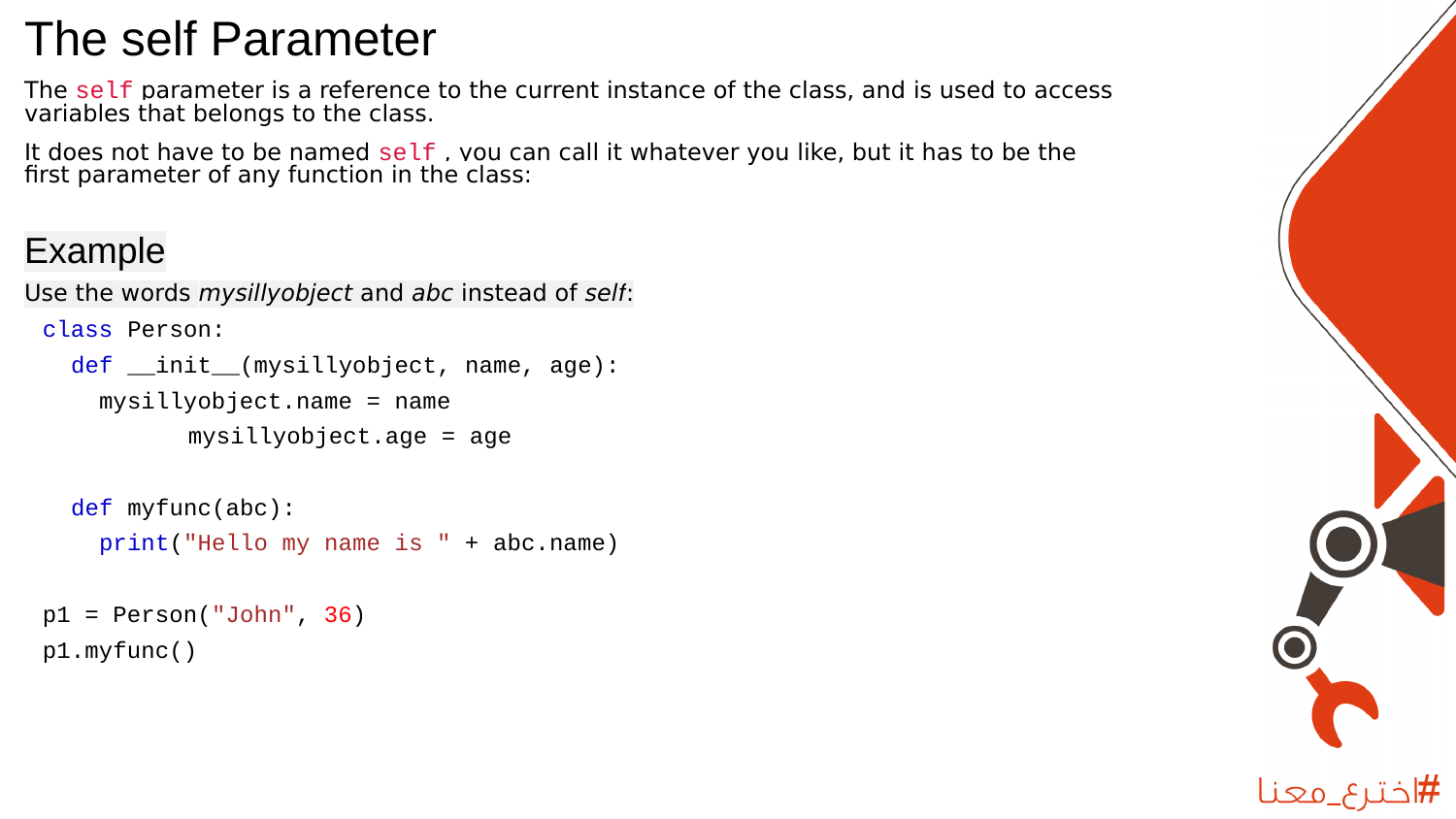

The self Parameter
The self parameter is a reference to the current instance of the class, and is used to access variables that belongs to the class.
It does not have to be named self , you can call it whatever you like, but it has to be the first parameter of any function in the class:

Example
Use the words mysillyobject and abc instead of self:
class Person:
  def __init__(mysillyobject, name, age):
    mysillyobject.name = name
	mysillyobject.age = age

  def myfunc(abc):
    print("Hello my name is " + abc.name)

p1 = Person("John", 36)
p1.myfunc()